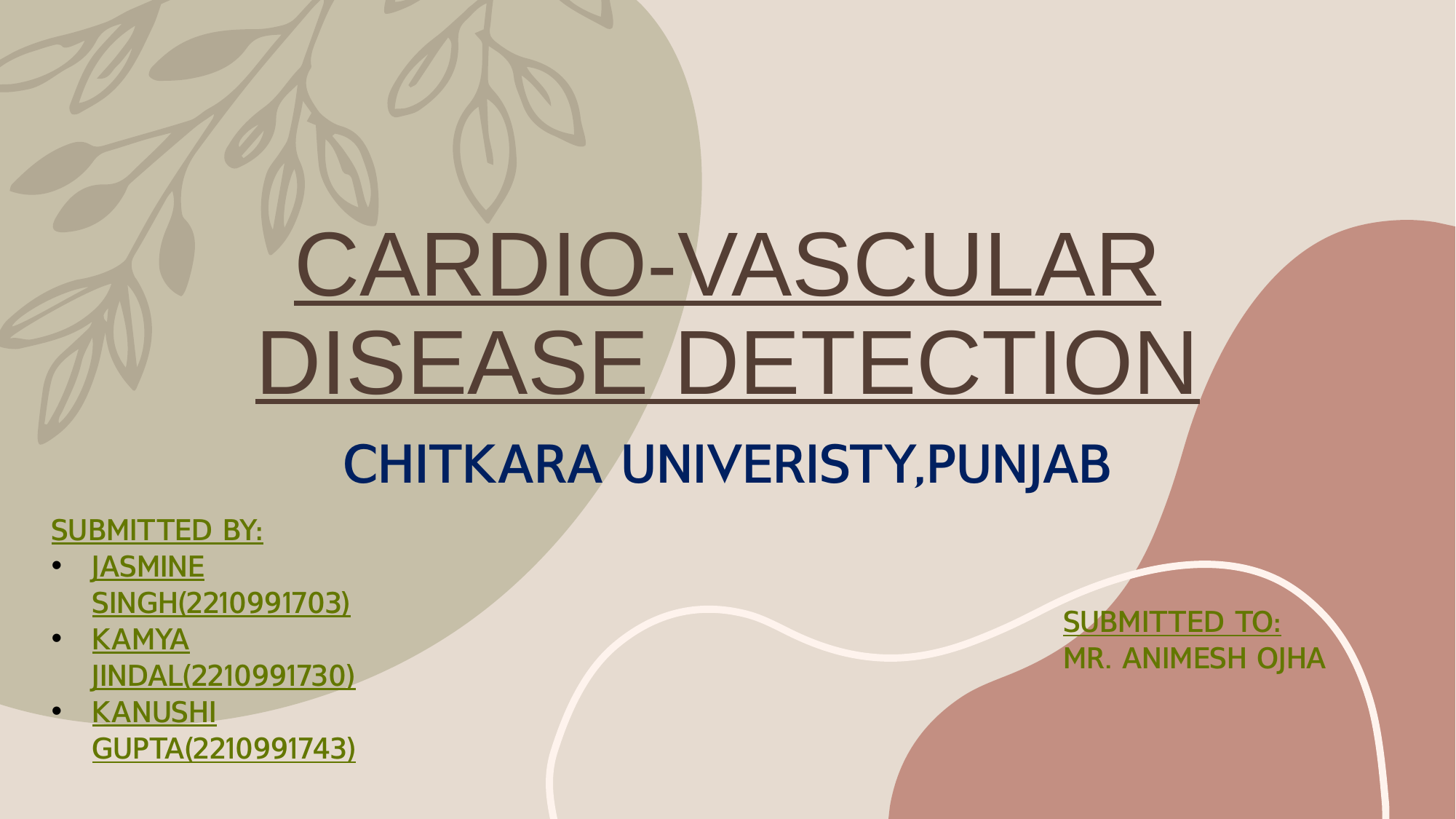

# CARDIO-VASCULAR DISEASE DETECTION
CHITKARA UNIVERISTY,PUNJAB

SUBMITTED BY:
JASMINE SINGH(2210991703)
KAMYA JINDAL(2210991730)
KANUSHI GUPTA(2210991743)
SUBMITTED TO:
MR. ANIMESH OJHA